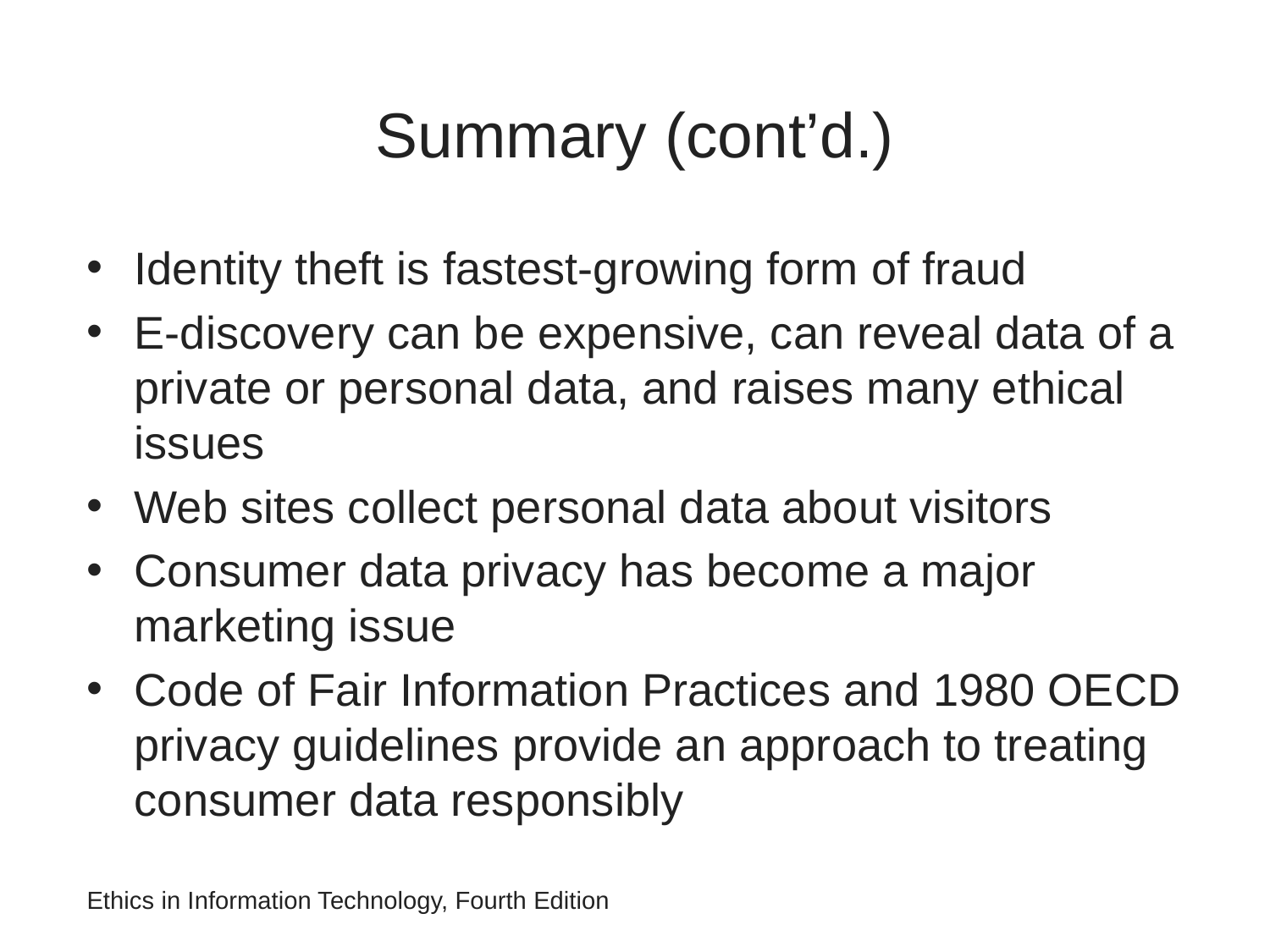

# Summary (cont’d.)
Identity theft is fastest-growing form of fraud
E-discovery can be expensive, can reveal data of a private or personal data, and raises many ethical issues
Web sites collect personal data about visitors
Consumer data privacy has become a major marketing issue
Code of Fair Information Practices and 1980 OECD privacy guidelines provide an approach to treating consumer data responsibly
Ethics in Information Technology, Fourth Edition